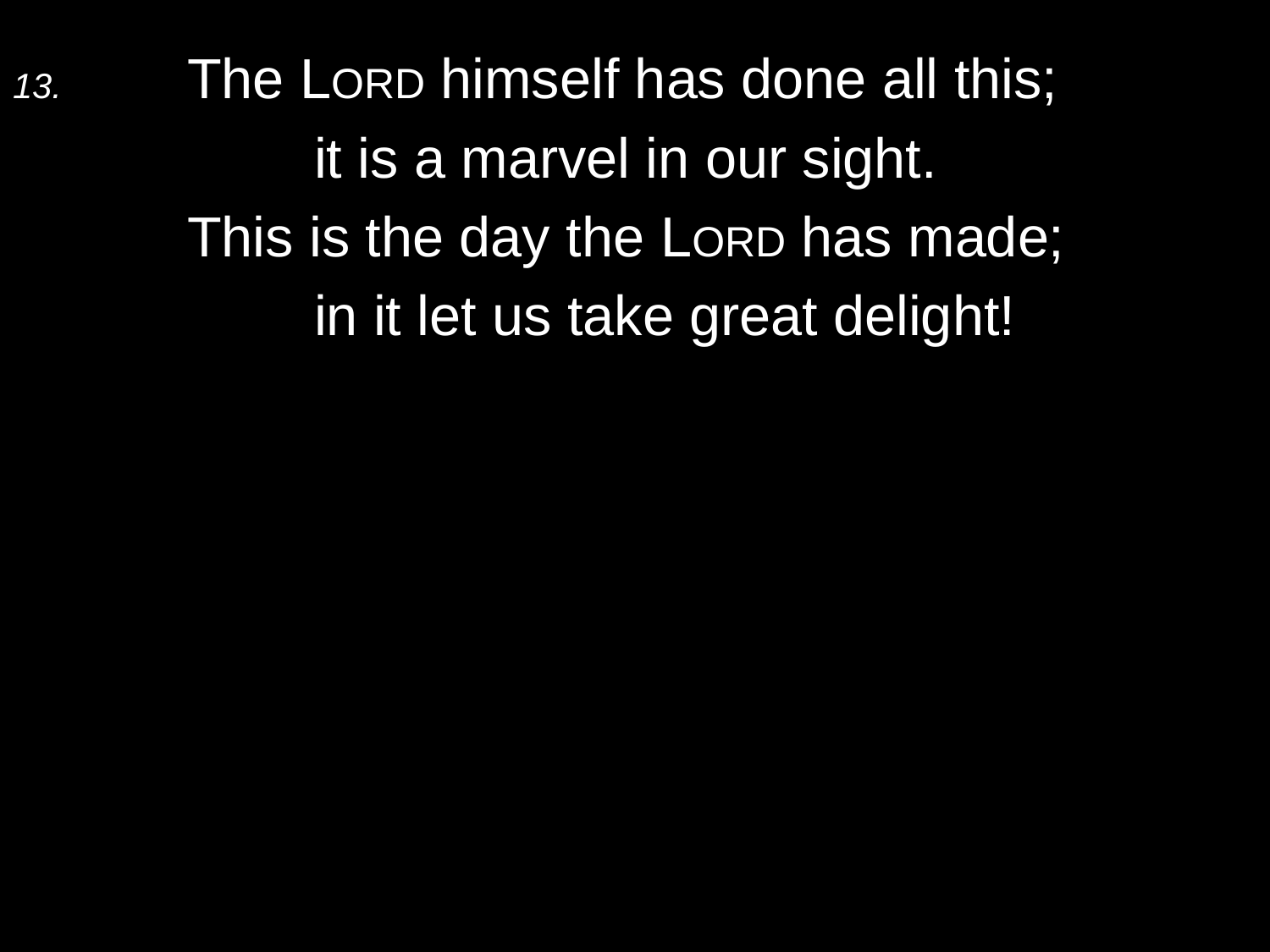

13.	The Lord himself has done all this;
		it is a marvel in our sight.
	This is the day the Lord has made;
		in it let us take great delight!